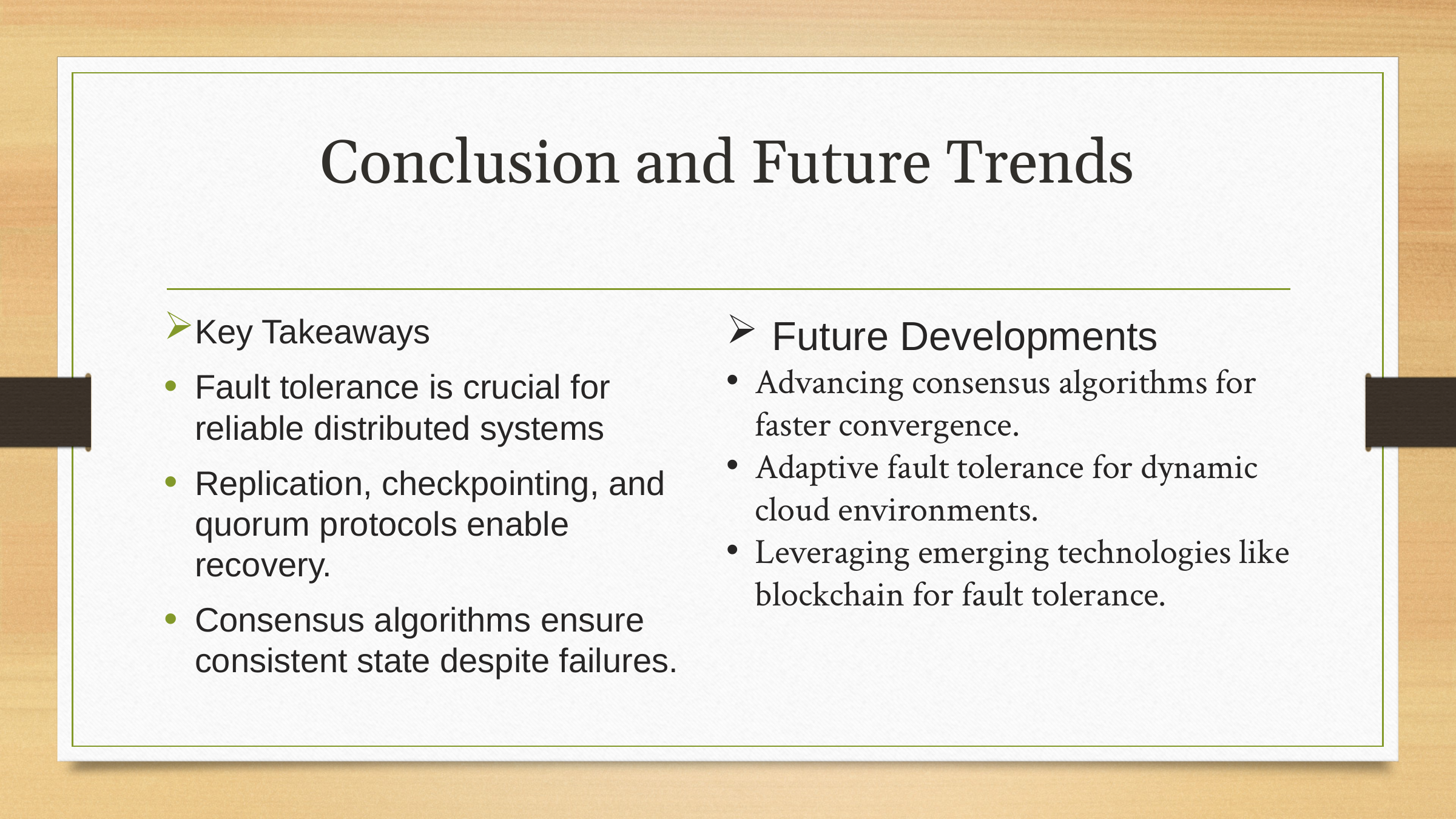

# Conclusion and Future Trends
Key Takeaways
Fault tolerance is crucial for reliable distributed systems
Replication, checkpointing, and quorum protocols enable recovery.
Consensus algorithms ensure consistent state despite failures.

Future Developments
Advancing consensus algorithms for faster convergence.
Adaptive fault tolerance for dynamic cloud environments.
Leveraging emerging technologies like blockchain for fault tolerance.